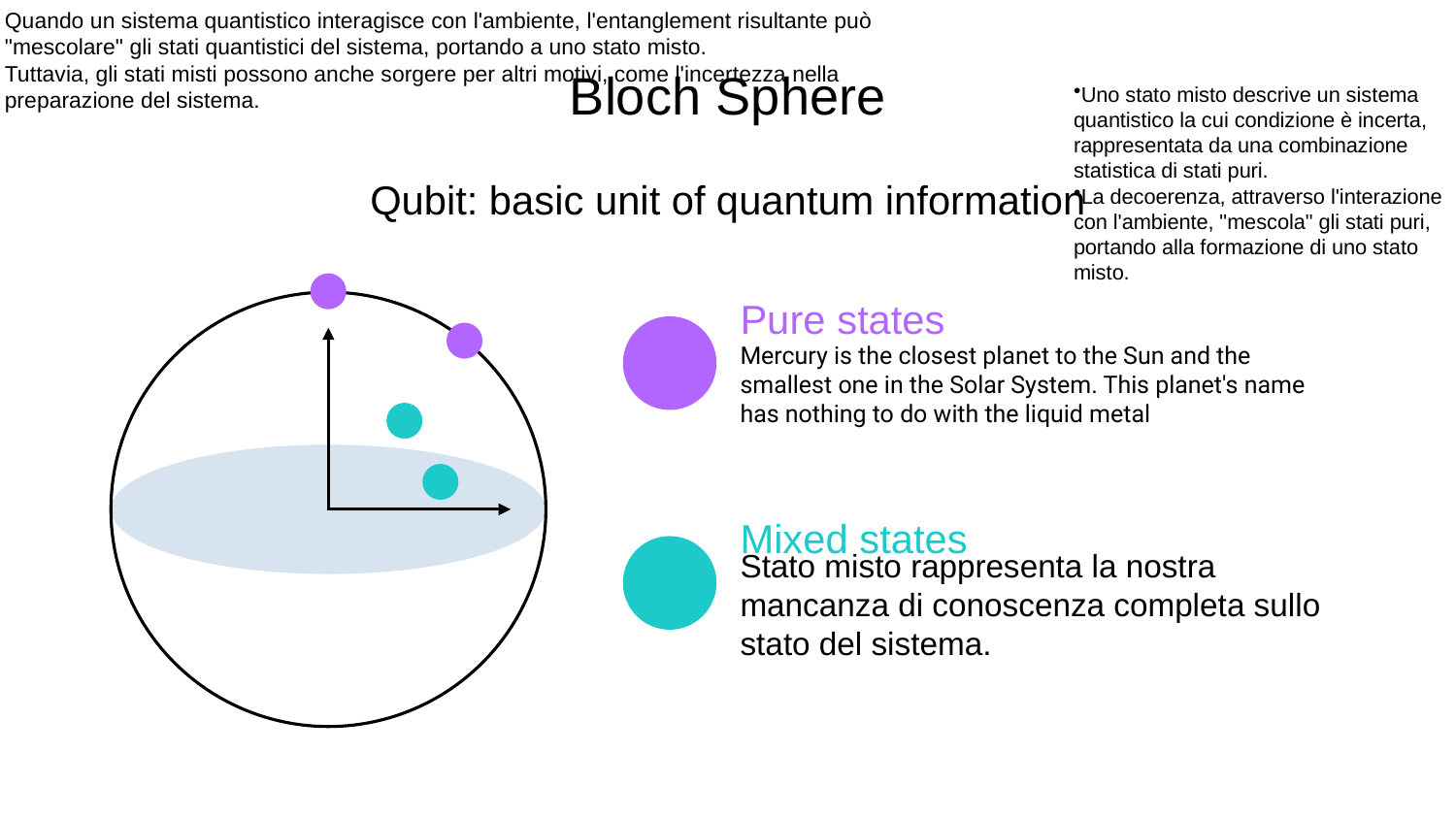

Quando un sistema quantistico interagisce con l'ambiente, l'entanglement risultante può "mescolare" gli stati quantistici del sistema, portando a uno stato misto.
Tuttavia, gli stati misti possono anche sorgere per altri motivi, come l'incertezza nella preparazione del sistema.

Uno stato misto descrive un sistema quantistico la cui condizione è incerta, rappresentata da una combinazione statistica di stati puri.
La decoerenza, attraverso l'interazione con l'ambiente, "mescola" gli stati puri, portando alla formazione di uno stato misto.
# Bloch Sphere
Qubit: basic unit of quantum information

Pure states

Mercury is the closest planet to the Sun and the smallest one in the Solar System. This planet's name has nothing to do with the liquid metal

Mixed states

Stato misto rappresenta la nostra mancanza di conoscenza completa sullo stato del sistema.